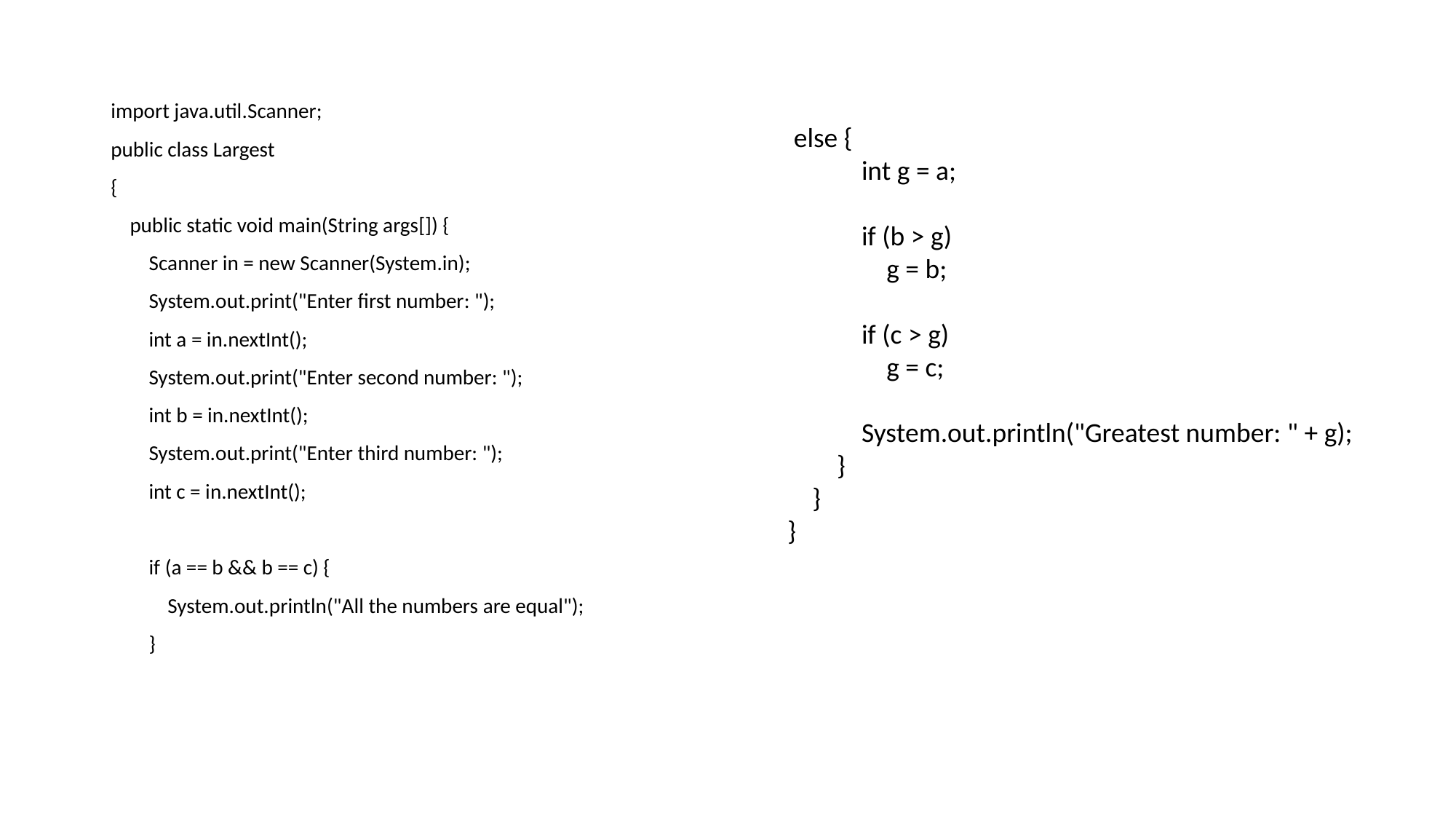

import java.util.Scanner;
public class Largest
{
    public static void main(String args[]) {
        Scanner in = new Scanner(System.in);
        System.out.print("Enter first number: ");
        int a = in.nextInt();
        System.out.print("Enter second number: ");
        int b = in.nextInt();
        System.out.print("Enter third number: ");
        int c = in.nextInt();

        if (a == b && b == c) {
            System.out.println("All the numbers are equal");
        }
 else {
            int g = a;

            if (b > g)
                g = b;

            if (c > g)
                g = c;

            System.out.println("Greatest number: " + g);
        }
    }
}